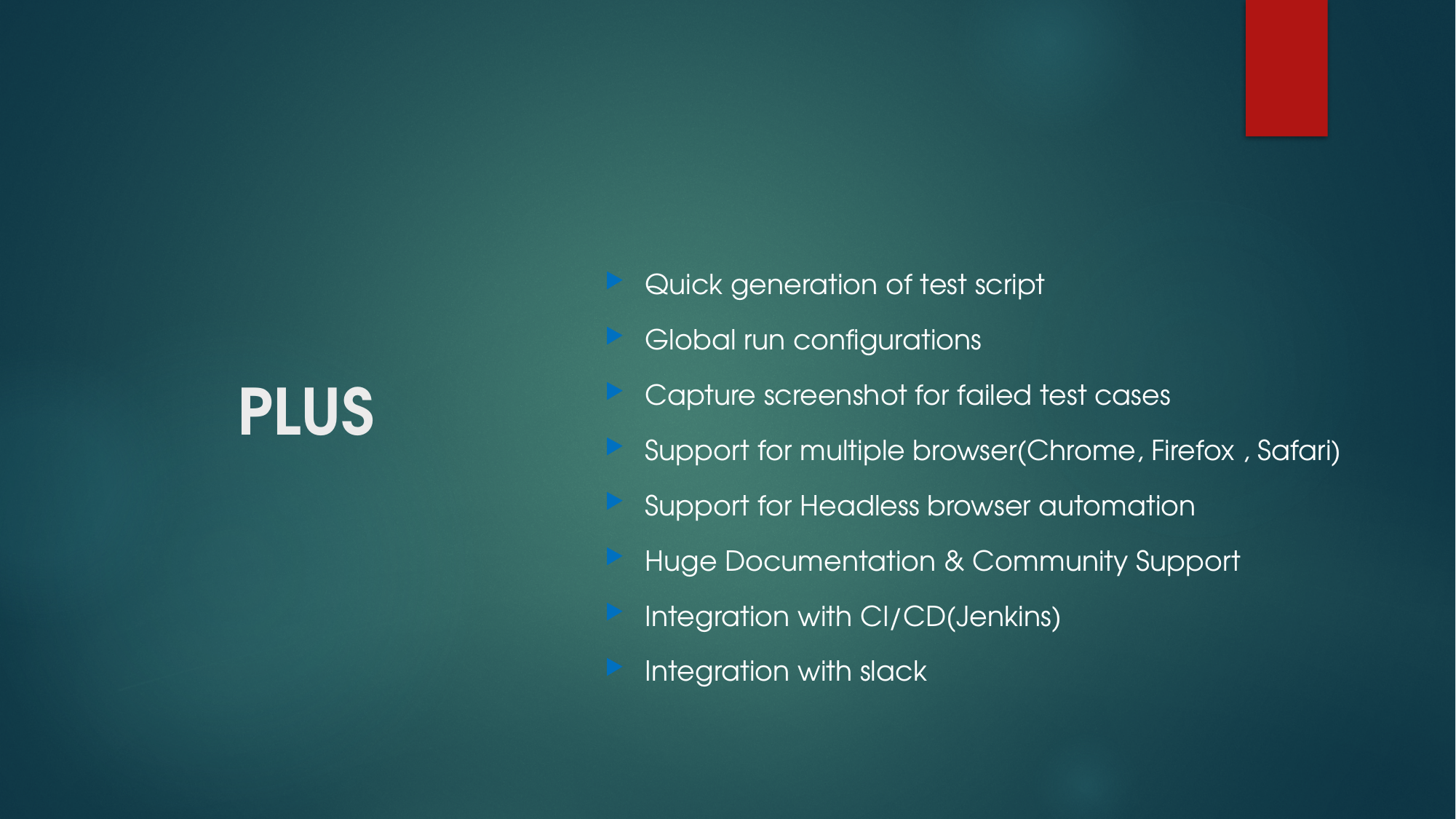

Quick generation of test script
Global run configurations
Capture screenshot for failed test cases
Support for multiple browser(Chrome, Firefox , Safari)
Support for Headless browser automation
Huge Documentation & Community Support
Integration with CI/CD(Jenkins)
Integration with slack

# PLUS